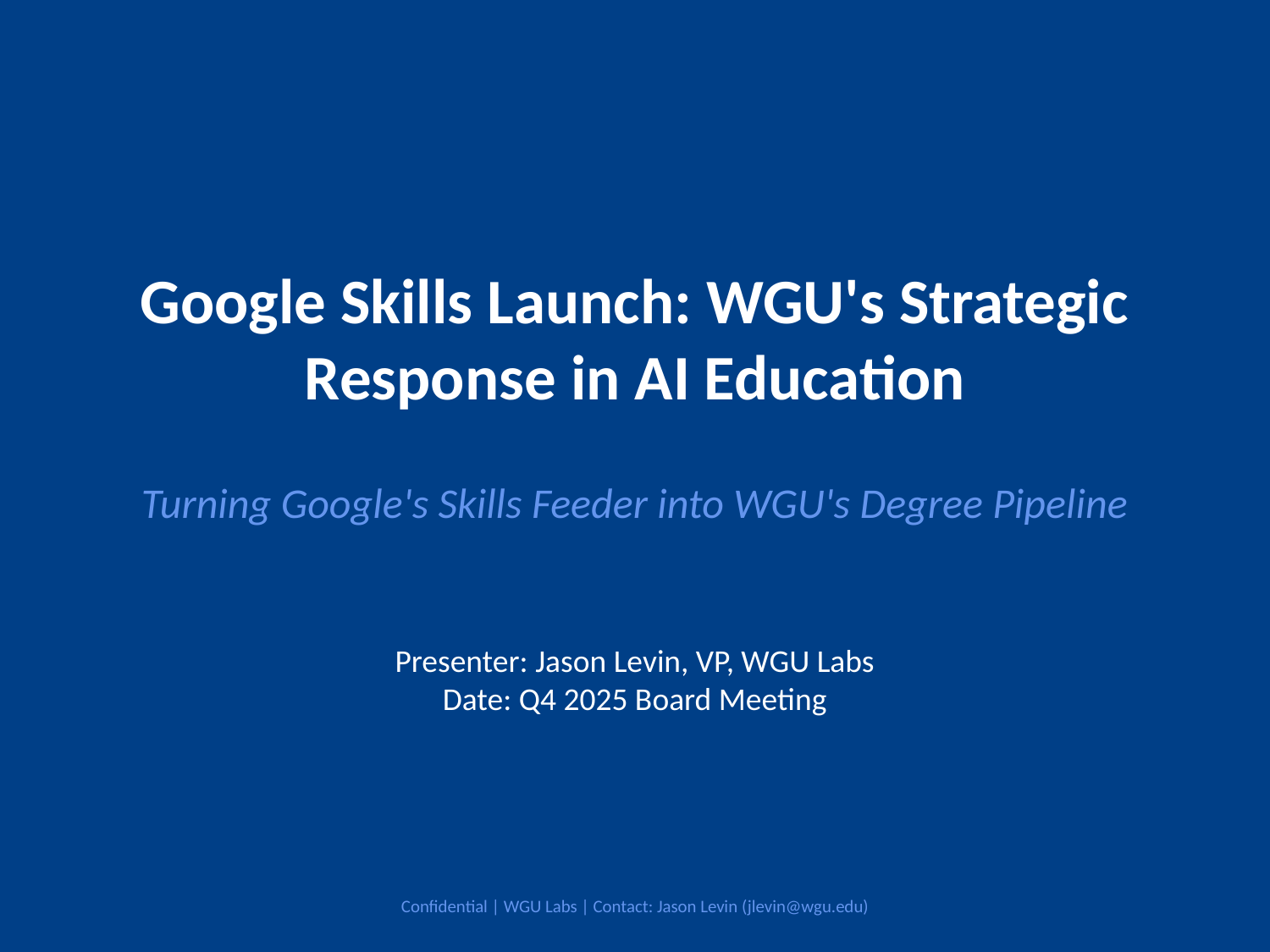

Google Skills Launch: WGU's Strategic Response in AI Education
Turning Google's Skills Feeder into WGU's Degree Pipeline
Presenter: Jason Levin, VP, WGU Labs
Date: Q4 2025 Board Meeting
Confidential | WGU Labs | Contact: Jason Levin (jlevin@wgu.edu)